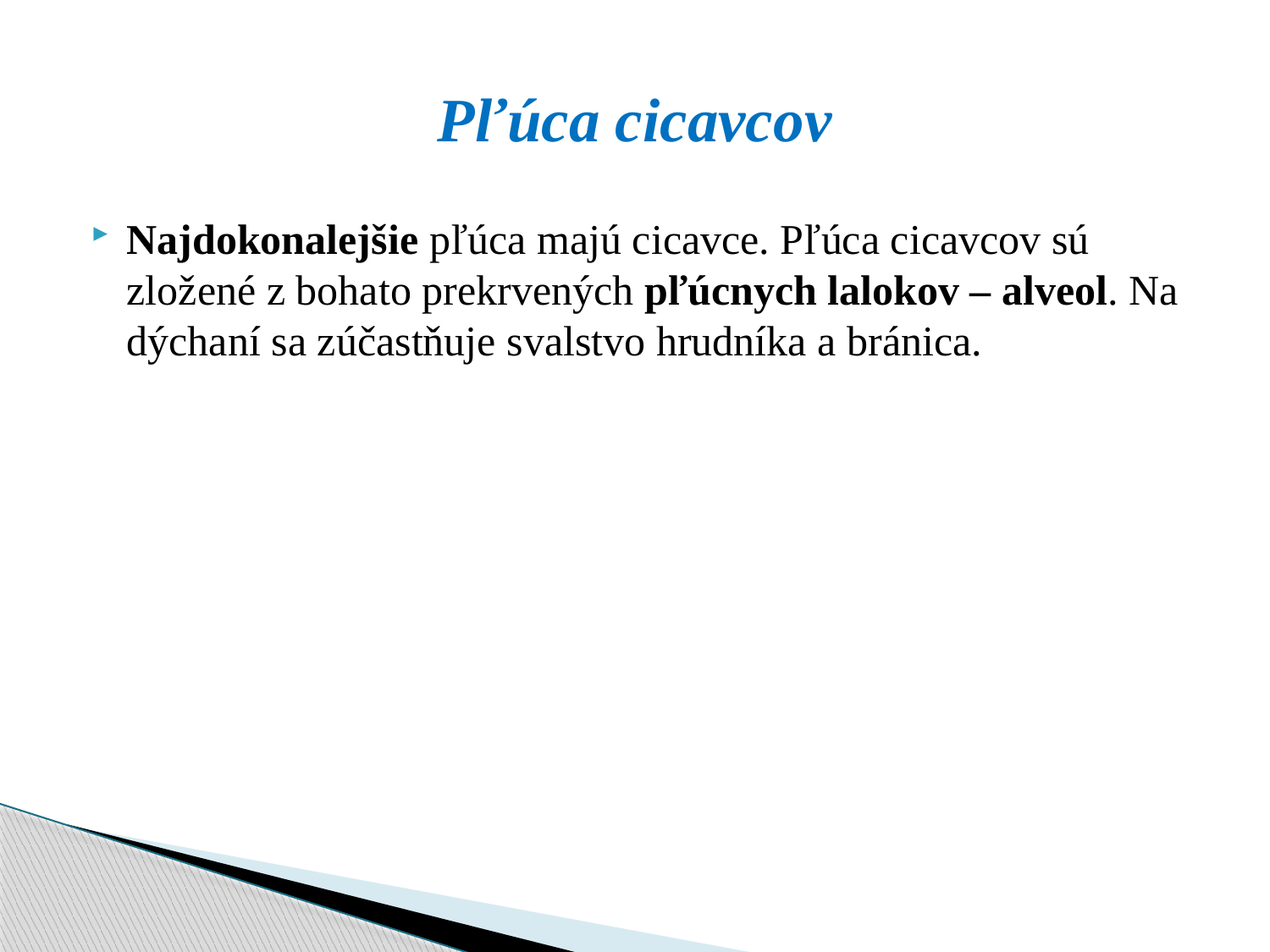

# Pľúca cicavcov
Najdokonalejšie pľúca majú cicavce. Pľúca cicavcov sú zložené z bohato prekrvených pľúcnych lalokov – alveol. Na dýchaní sa zúčastňuje svalstvo hrudníka a bránica.